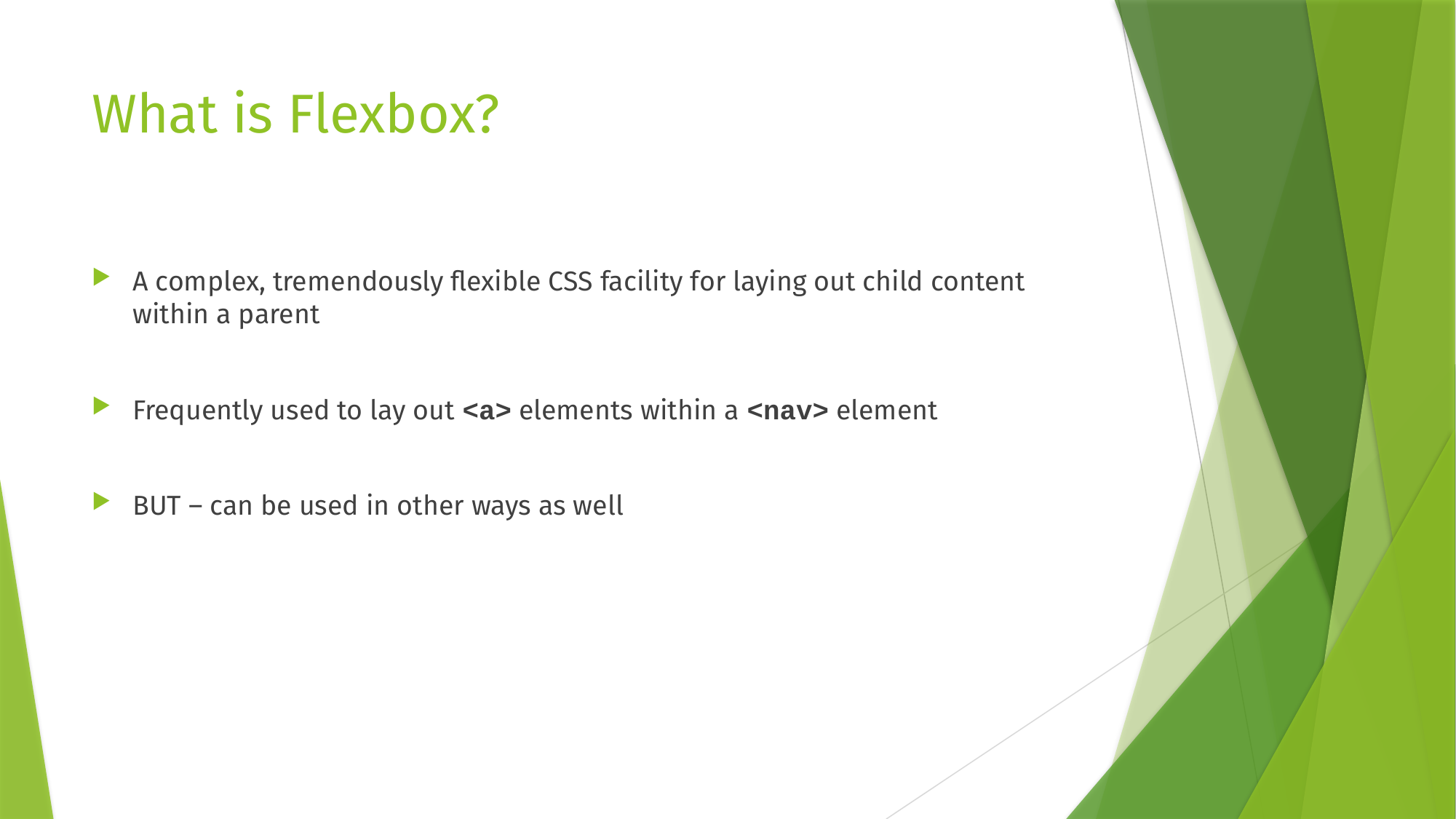

# What is Flexbox?
A complex, tremendously flexible CSS facility for laying out child content within a parent

Frequently used to lay out <a> elements within a <nav> element

BUT – can be used in other ways as well